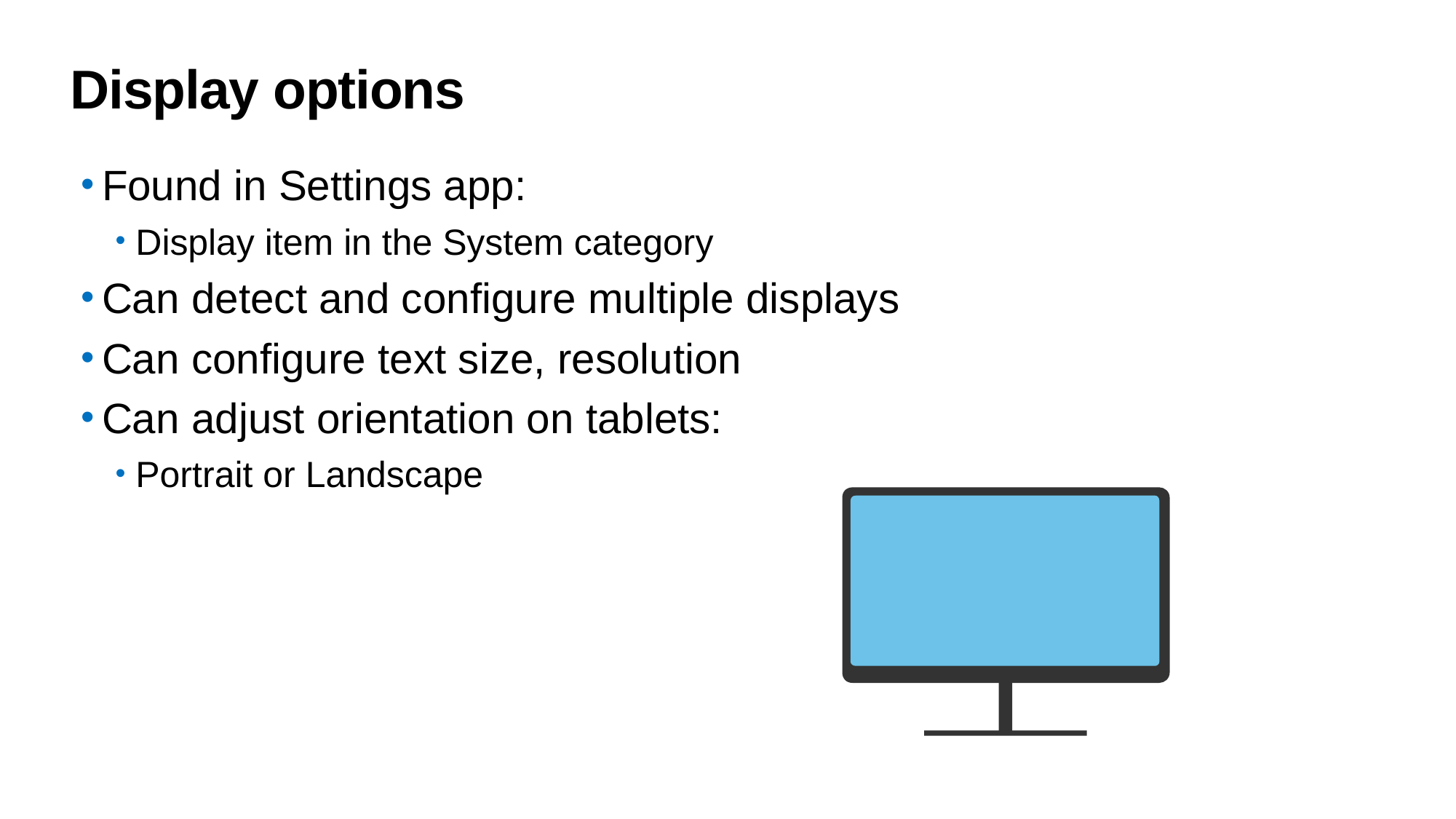

# Display options
Found in Settings app:
Display item in the System category
Can detect and configure multiple displays
Can configure text size, resolution
Can adjust orientation on tablets:
Portrait or Landscape